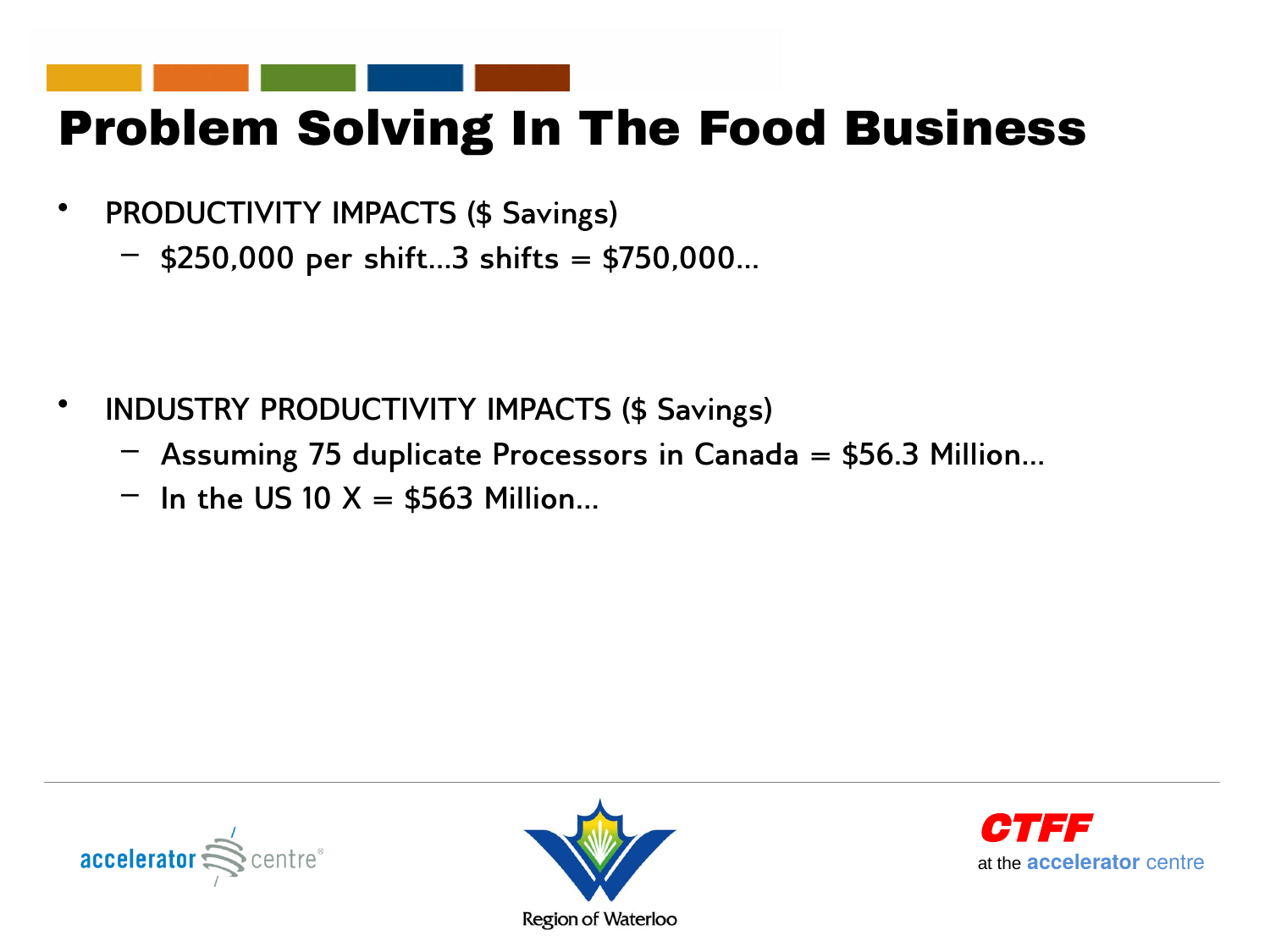

# Problem Solving In The Food Business
PRODUCTIVITY IMPACTS ($ Savings)
$250,000 per shift…3 shifts = $750,000…

INDUSTRY PRODUCTIVITY IMPACTS ($ Savings)
Assuming 75 duplicate Processors in Canada = $56.3 Million…
In the US 10 X = $563 Million…